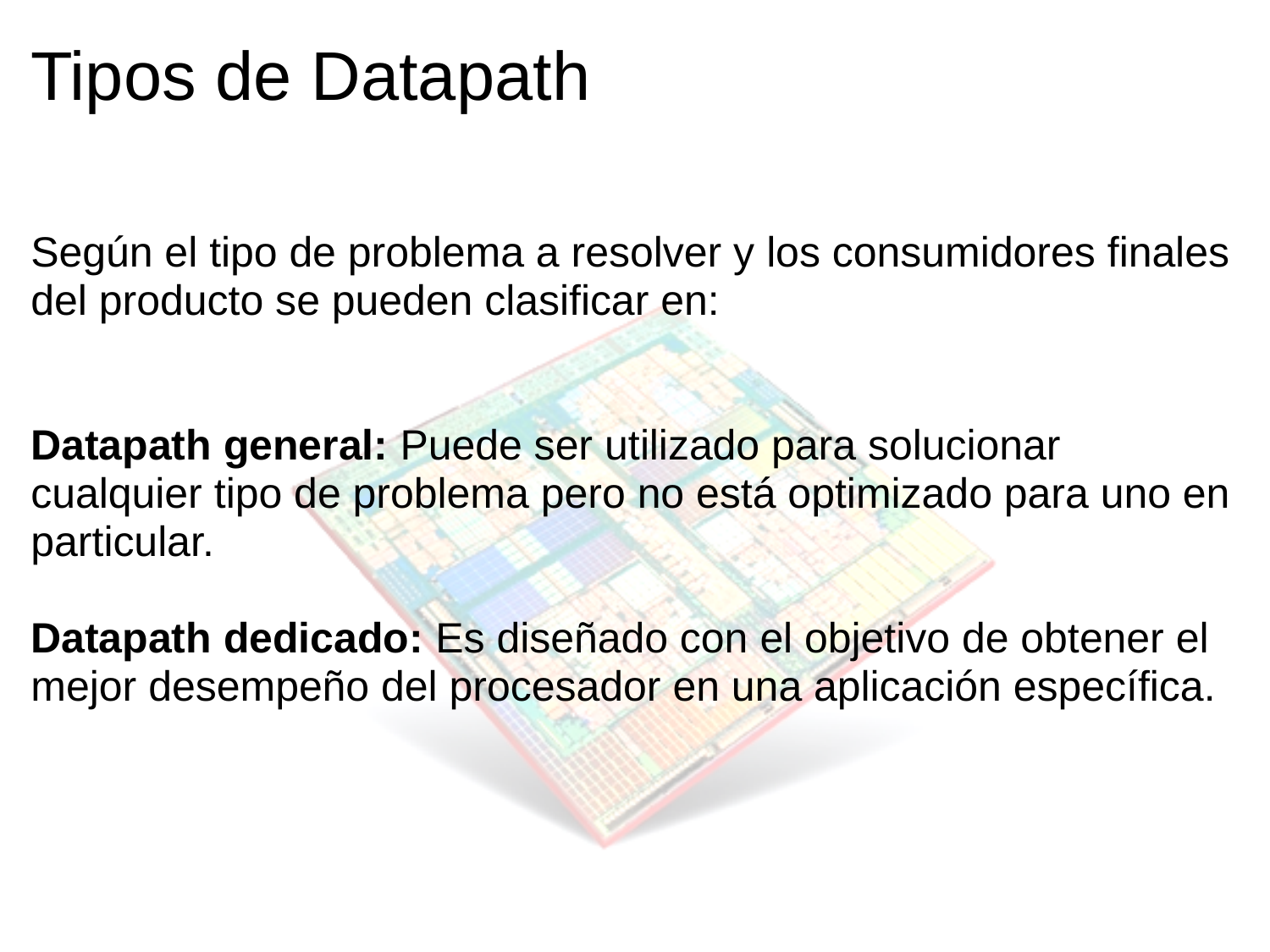

# Tipos de Datapath
Según el tipo de problema a resolver y los consumidores finales del producto se pueden clasificar en:

Datapath general: Puede ser utilizado para solucionar cualquier tipo de problema pero no está optimizado para uno en particular.

Datapath dedicado: Es diseñado con el objetivo de obtener el mejor desempeño del procesador en una aplicación específica.